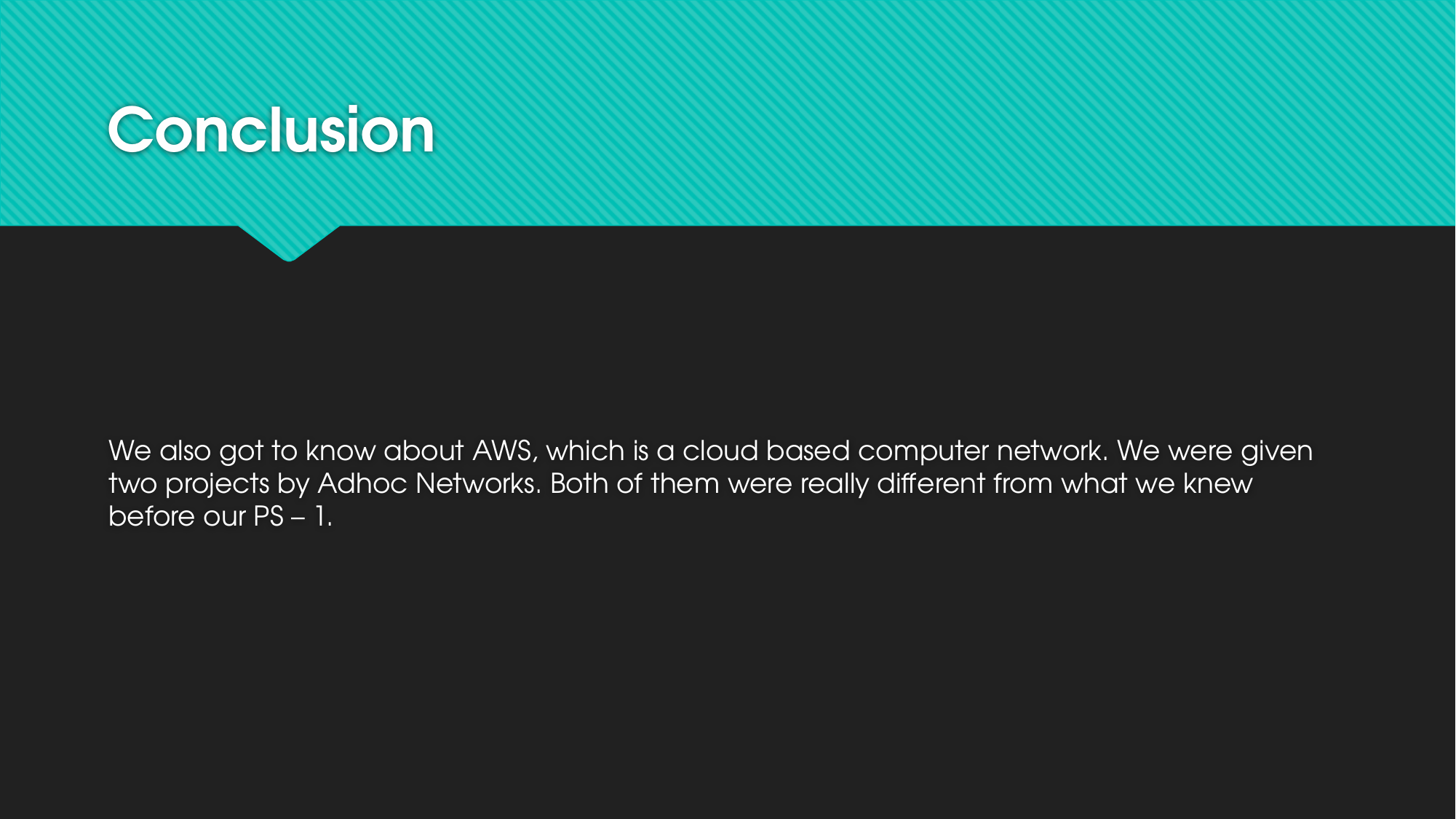

# Conclusion
We also got to know about AWS, which is a cloud based computer network. We were given two projects by Adhoc Networks. Both of them were really different from what we knew before our PS – 1.